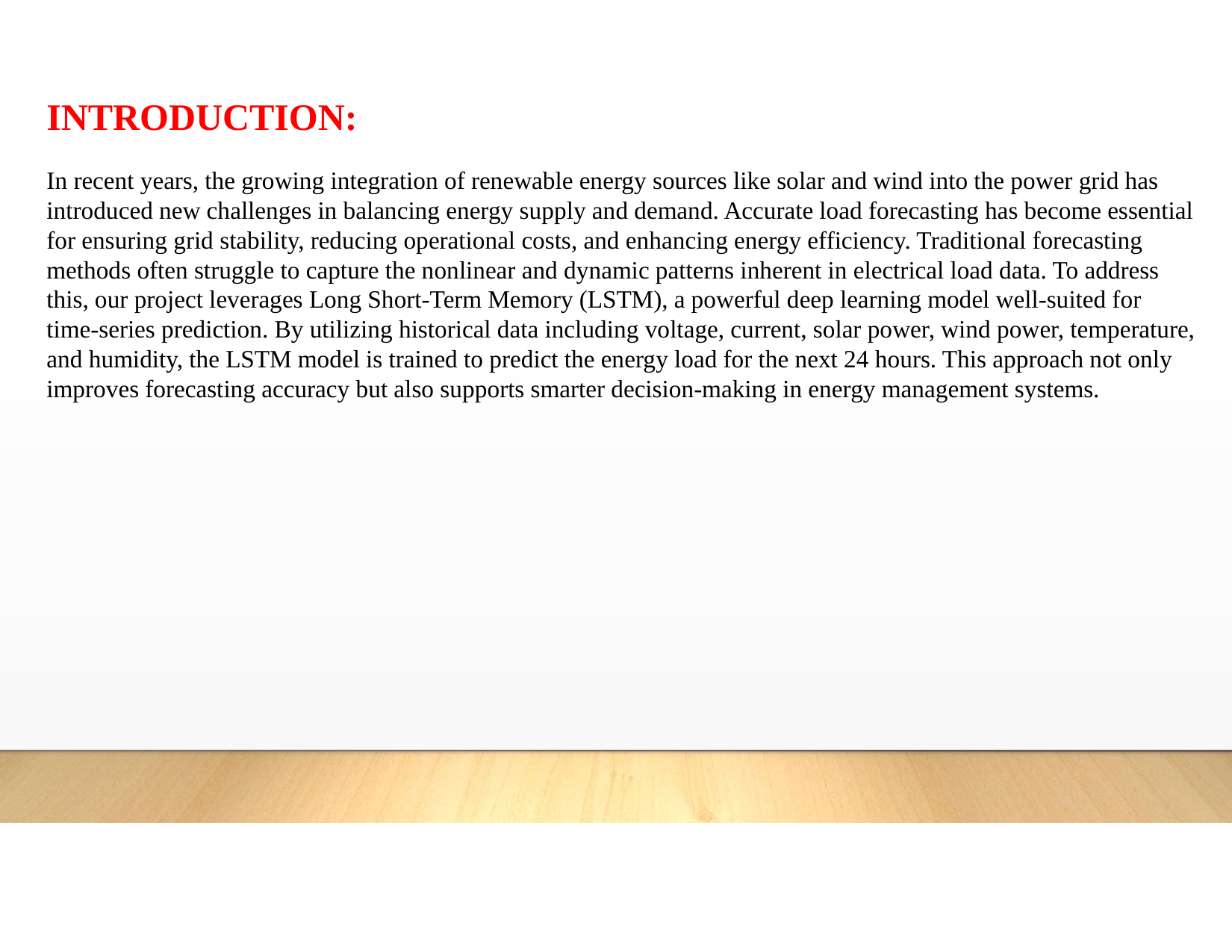

# INTRODUCTION: In recent years, the growing integration of renewable energy sources like solar and wind into the power grid has introduced new challenges in balancing energy supply and demand. Accurate load forecasting has become essential for ensuring grid stability, reducing operational costs, and enhancing energy efficiency. Traditional forecasting methods often struggle to capture the nonlinear and dynamic patterns inherent in electrical load data. To address this, our project leverages Long Short-Term Memory (LSTM), a powerful deep learning model well-suited for time-series prediction. By utilizing historical data including voltage, current, solar power, wind power, temperature, and humidity, the LSTM model is trained to predict the energy load for the next 24 hours. This approach not only improves forecasting accuracy but also supports smarter decision-making in energy management systems.